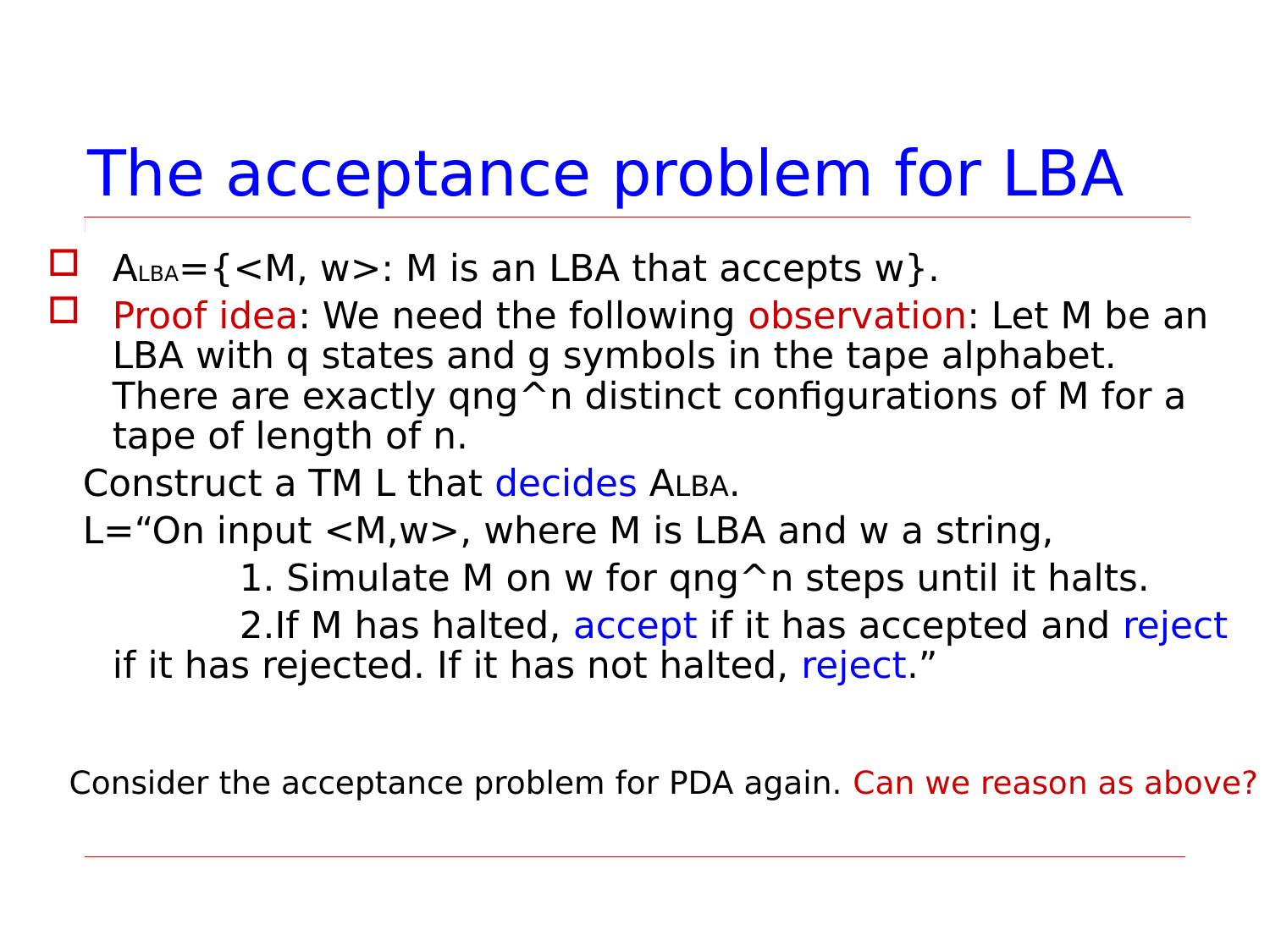

# The acceptance problem for LBA
ALBA={<M, w>: M is an LBA that accepts w}.
Proof idea: We need the following observation: Let M be an LBA with q states and g symbols in the tape alphabet. There are exactly qng^n distinct configurations of M for a tape of length of n.
   Construct a TM L that decides ALBA.
   L=“On input <M,w>, where M is LBA and w a string,
		1. Simulate M on w for qng^n steps until it halts.
		2.If M has halted, accept if it has accepted and reject if it has rejected. If it has not halted, reject.”
Consider the acceptance problem for PDA again. Can we reason as above?